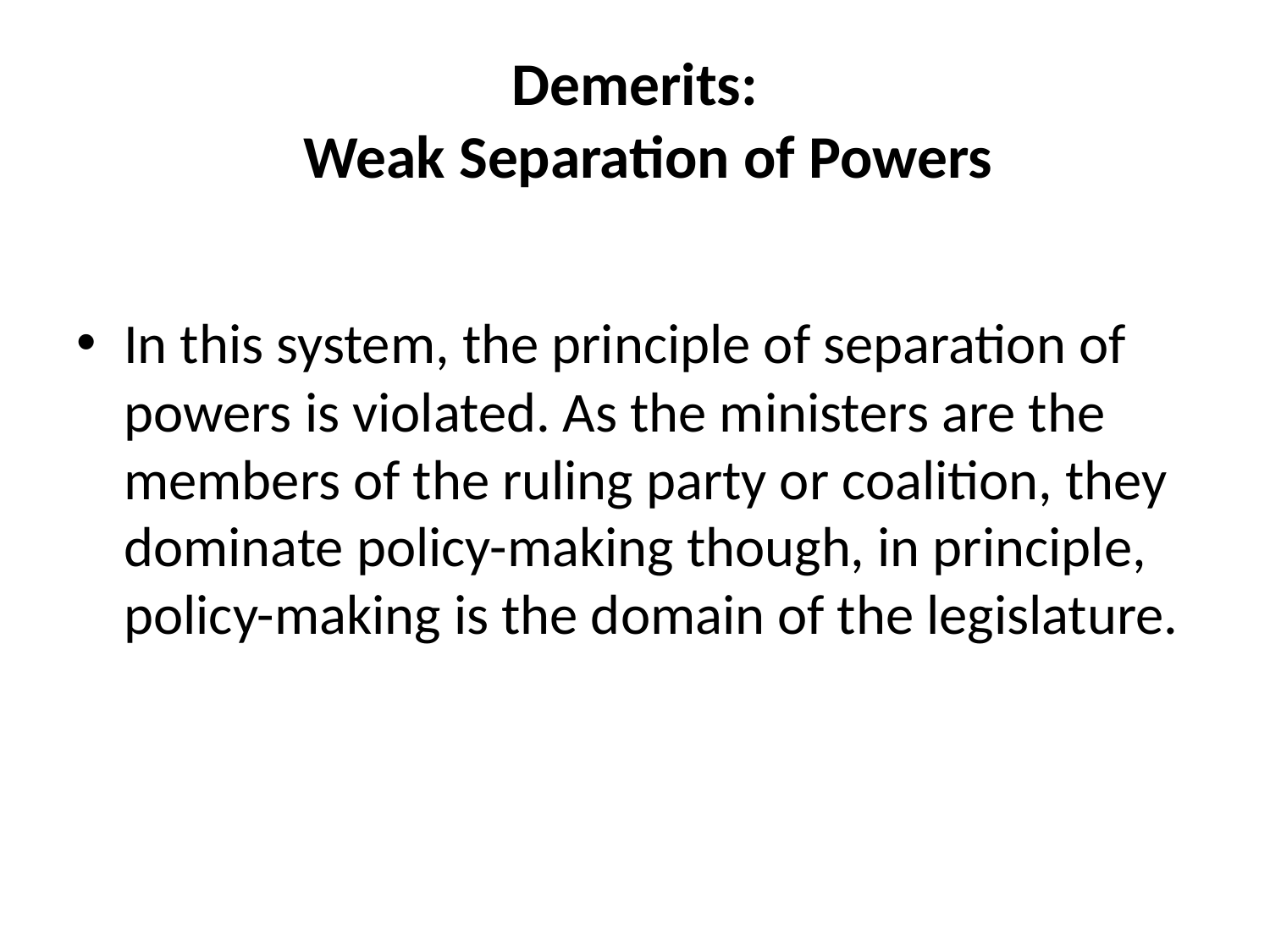

# Demerits: Weak Separation of Powers

In this system, the principle of separation of powers is violated. As the ministers are the members of the ruling party or coalition, they dominate policy-making though, in principle, policy-making is the domain of the legislature.